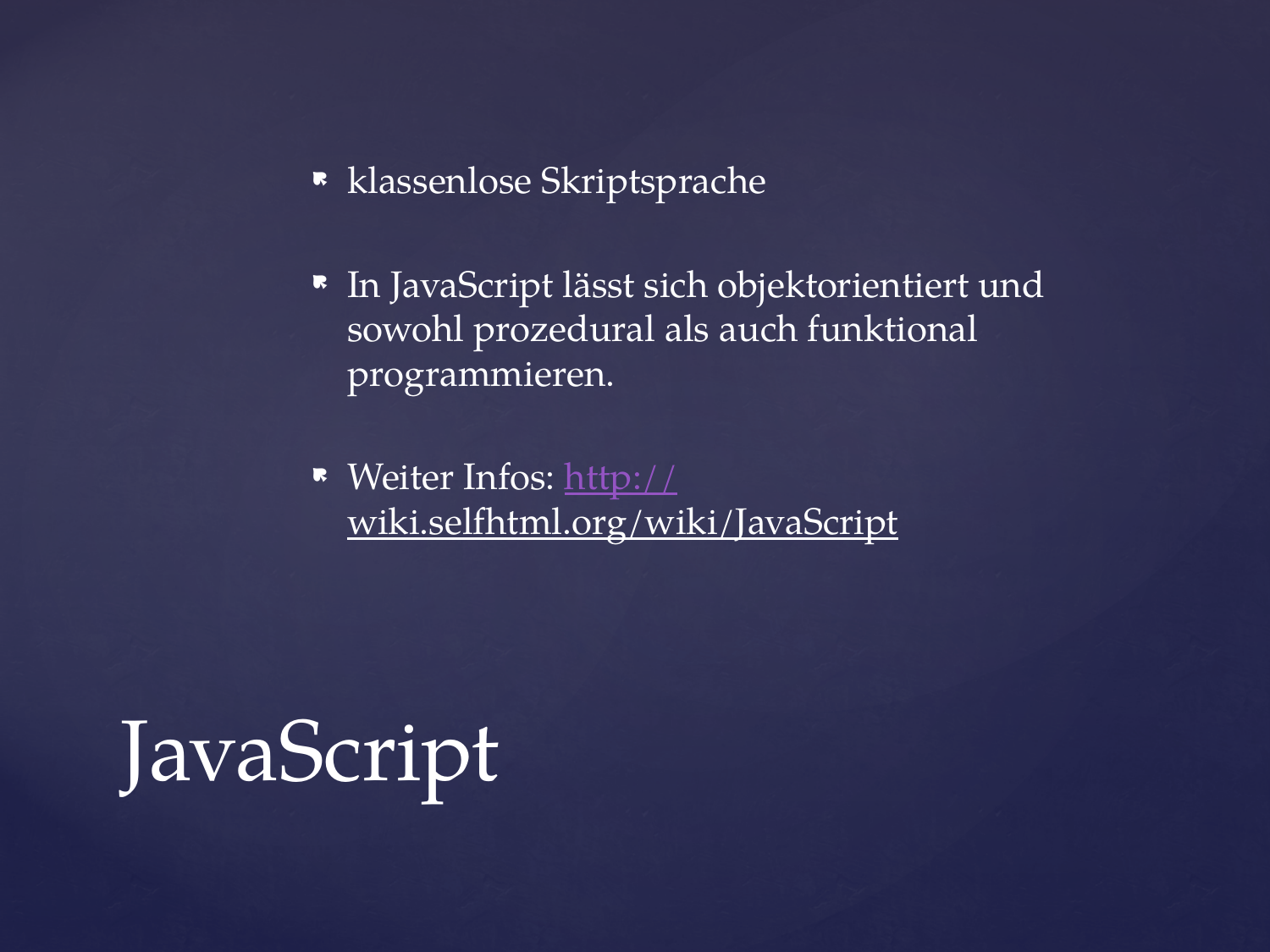

klassenlose Skriptsprache

In JavaScript lässt sich objektorientiert und sowohl prozedural als auch funktional programmieren.

Weiter Infos: http://wiki.selfhtml.org/wiki/JavaScript
# JavaScript